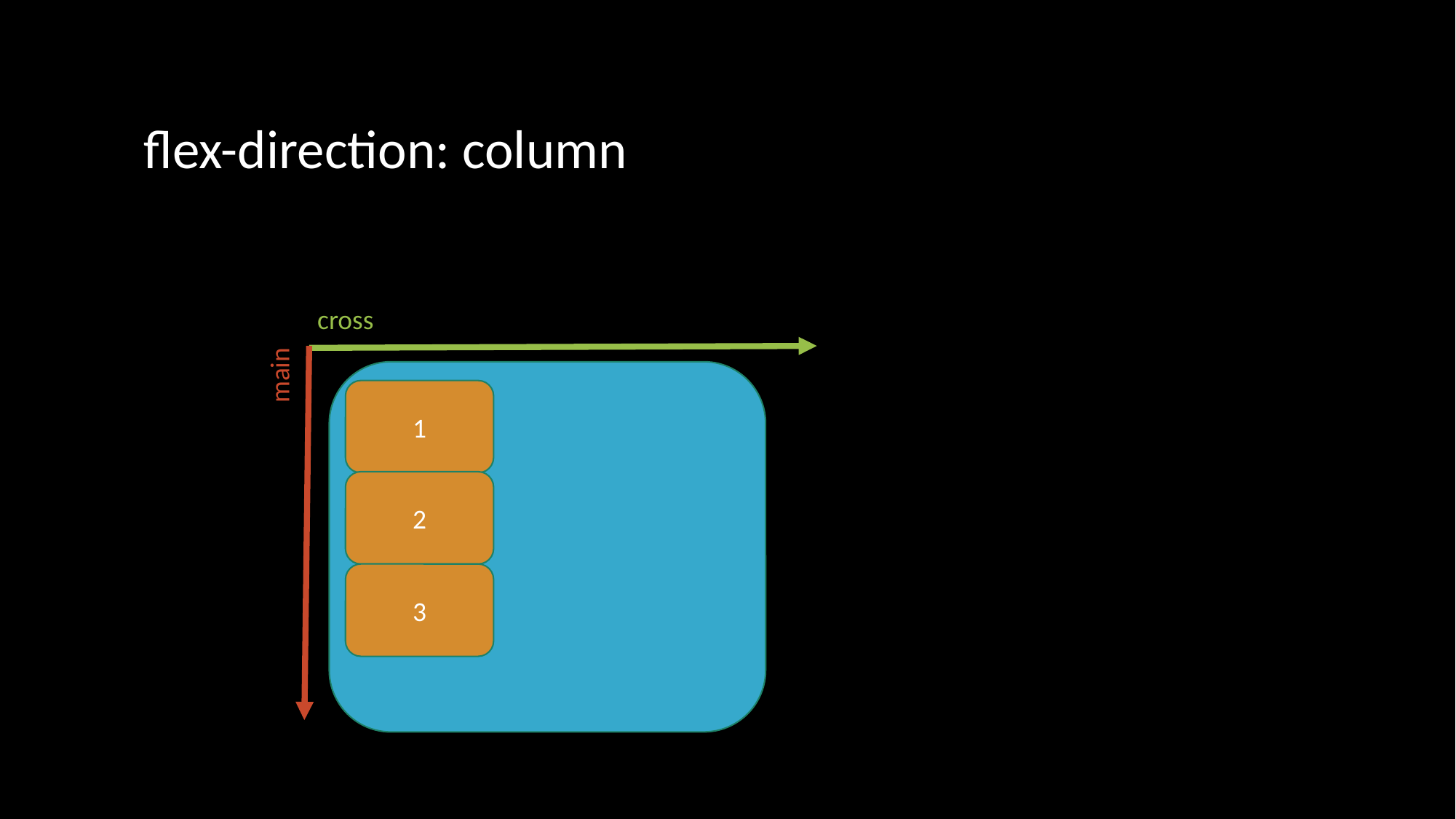

flex-direction: column
cross
main

1
2
3